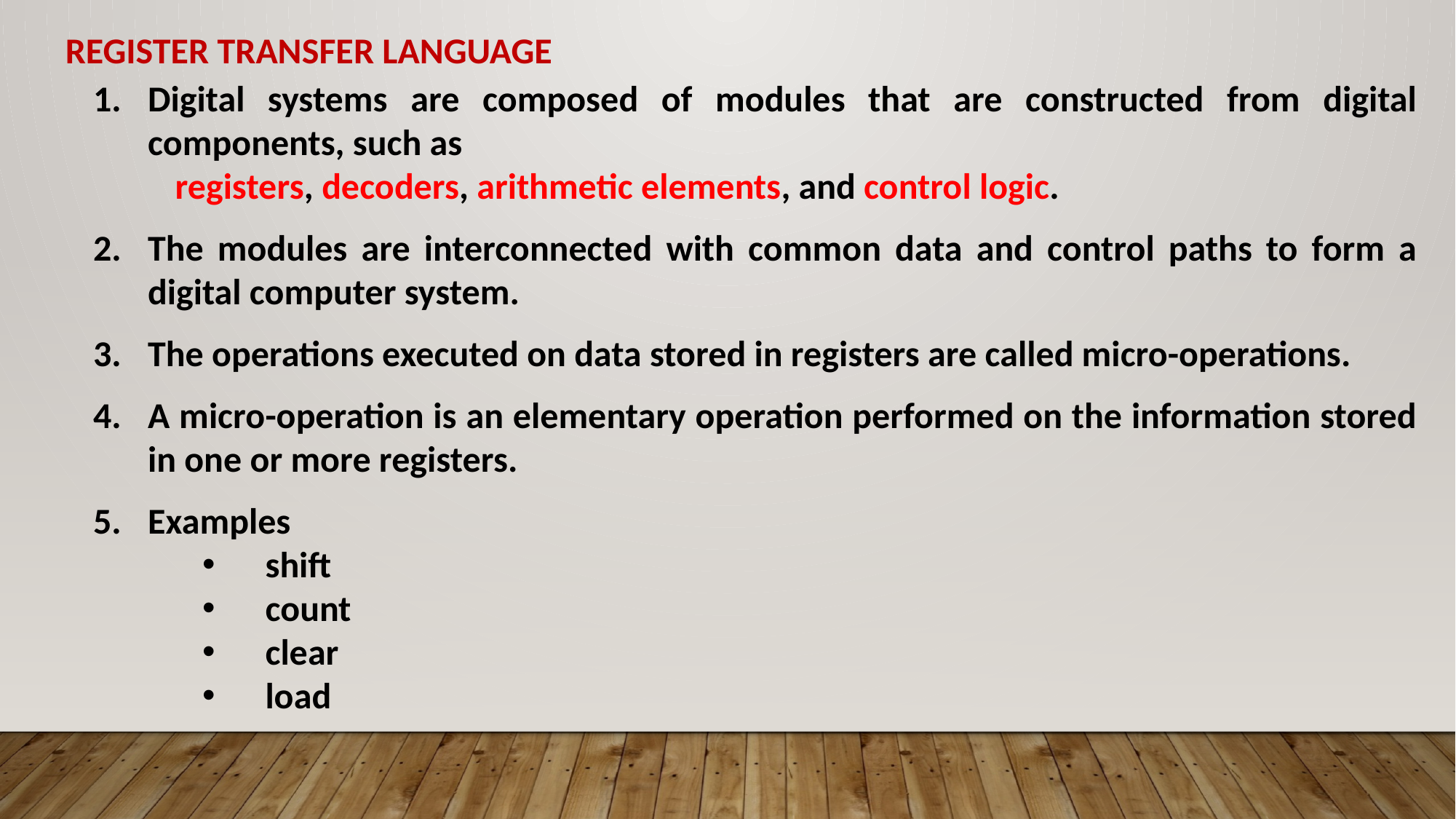

REGISTER TRANSFER LANGUAGE
Digital systems are composed of modules that are constructed from digital components, such as
          registers, decoders, arithmetic elements, and control logic.

The modules are interconnected with common data and control paths to form a digital computer system.

The operations executed on data stored in registers are called micro-operations.

A micro-operation is an elementary operation performed on the information stored in one or more registers.

Examples
 shift
 count
 clear
 load